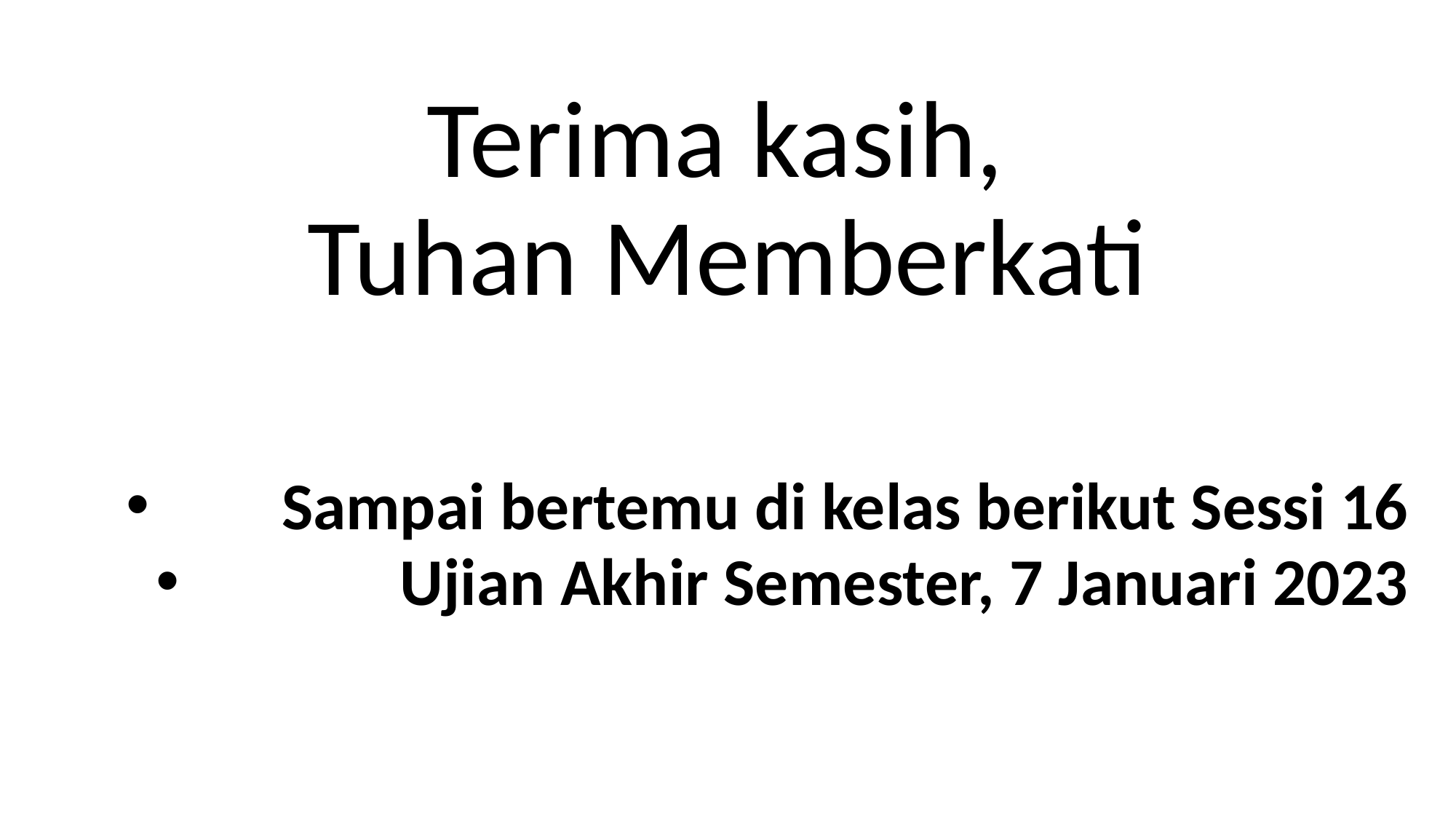

# Terima kasih, Tuhan Memberkati

Sampai bertemu di kelas berikut Sessi 16
Ujian Akhir Semester, 7 Januari 2023